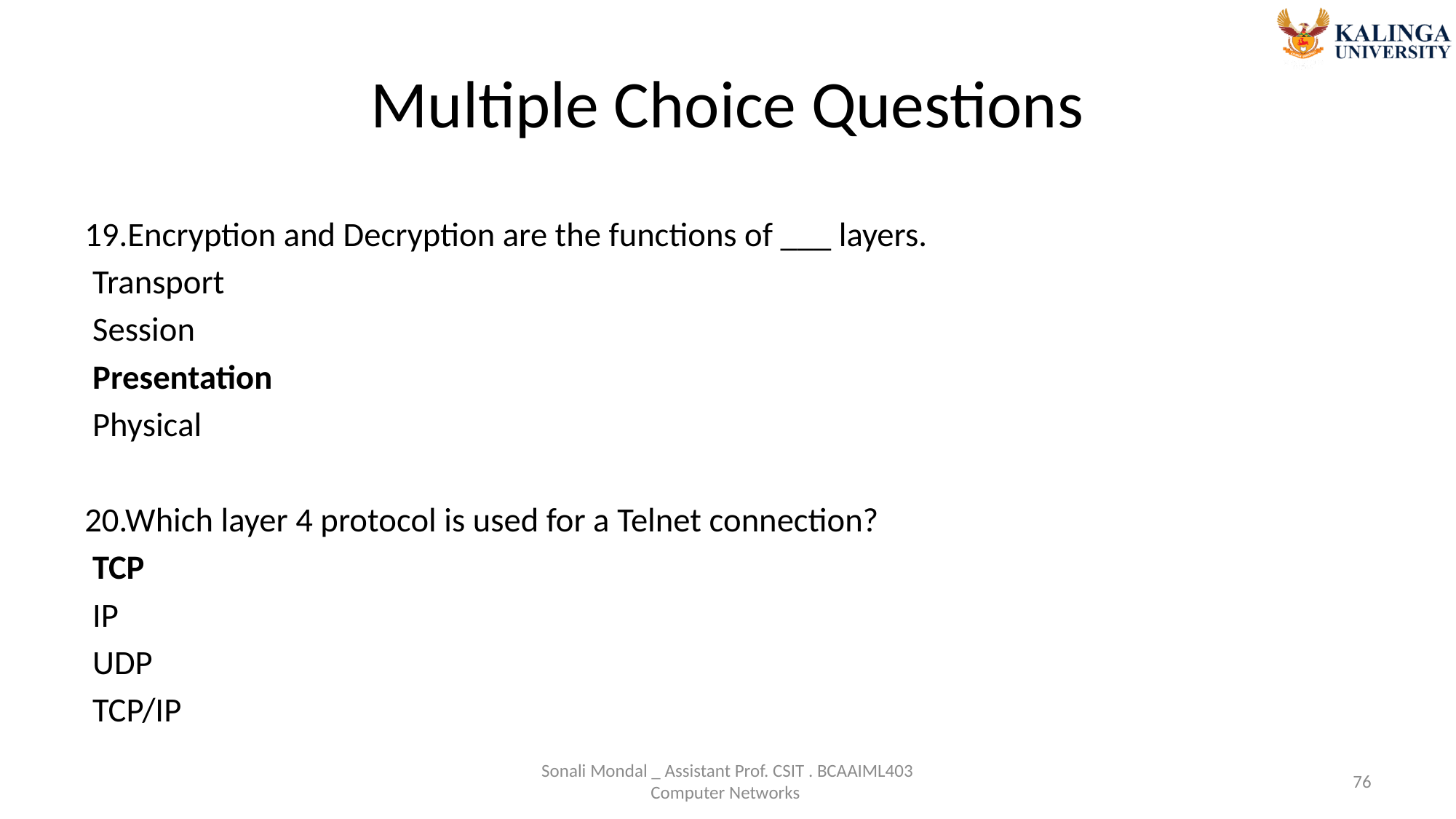

# Multiple Choice Questions
19.Encryption and Decryption are the functions of ___ layers.
 Transport
 Session
 Presentation
 Physical

20.Which layer 4 protocol is used for a Telnet connection?
 TCP
 IP
 UDP
 TCP/IP

Sonali Mondal _ Assistant Prof. CSIT . BCAAIML403 Computer Networks
76